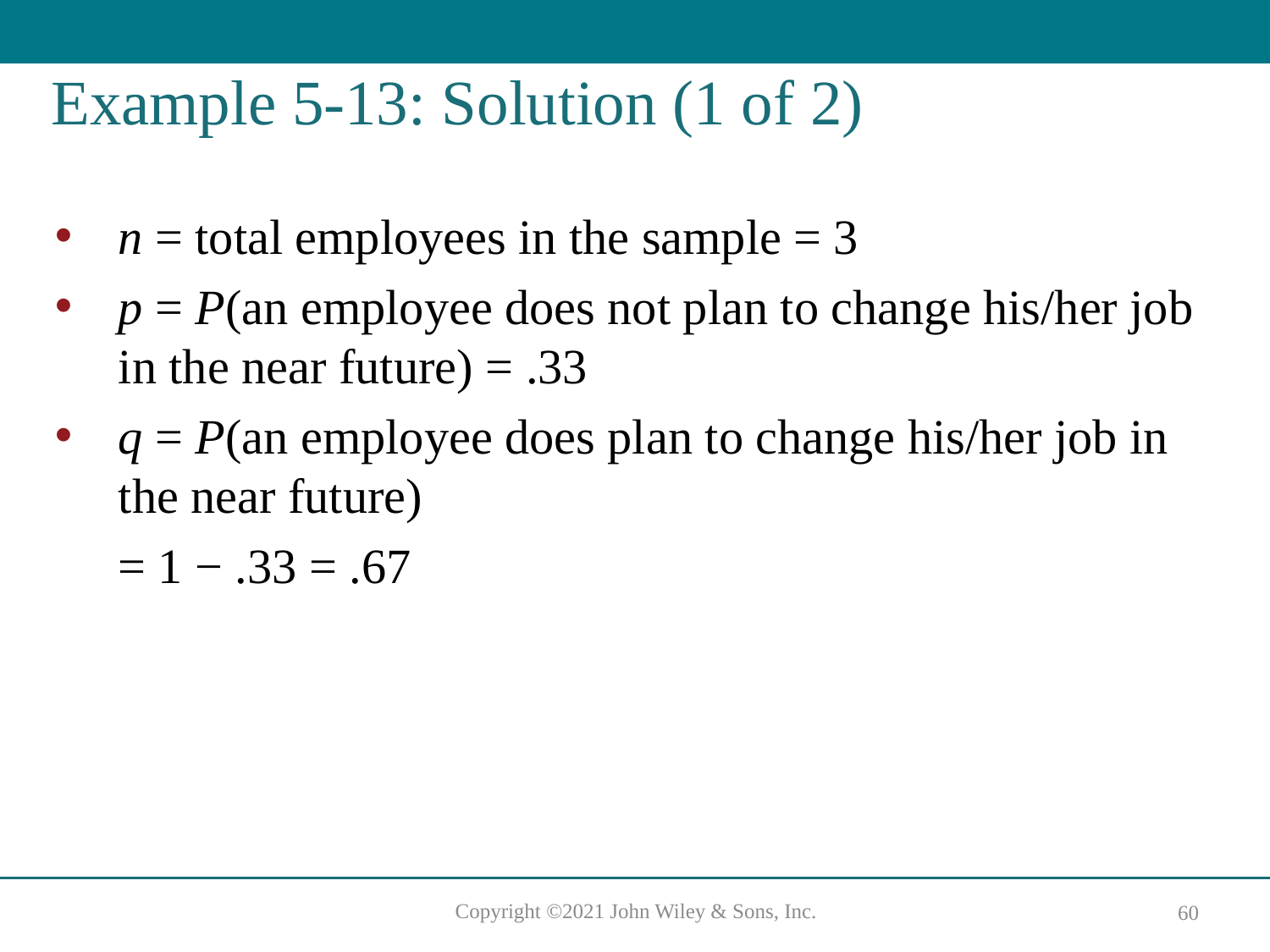

# Example 5-13: Solution (1 of 2)
n = total employees in the sample = 3
p = P(an employee does not plan to change his/her job in the near future) = .33
q = P(an employee does plan to change his/her job in the near future)
= 1 − .33 = .67